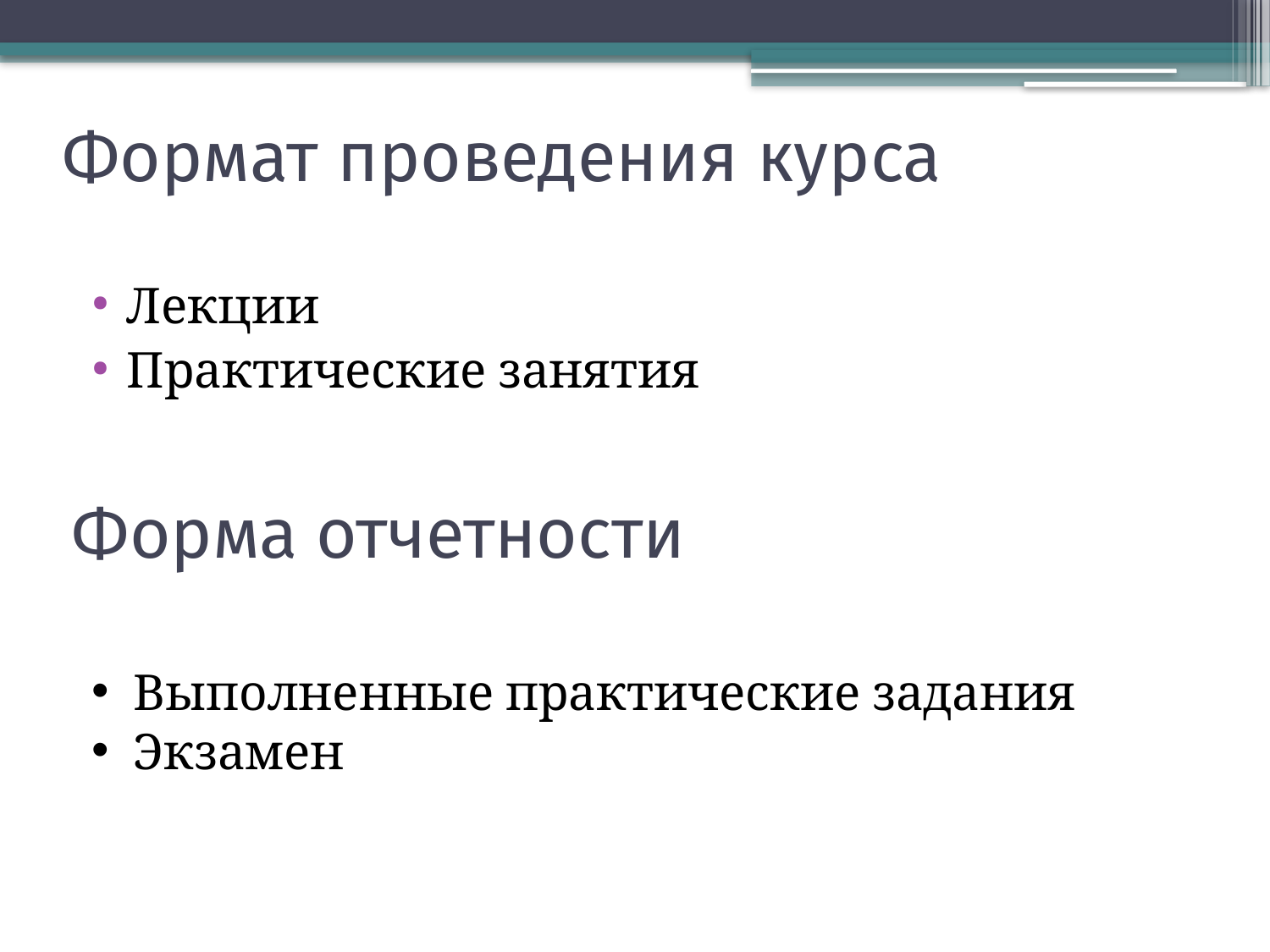

# Формат проведения курса
Лекции
Практические занятия
Форма отчетности
 Выполненные практические задания
 Экзамен